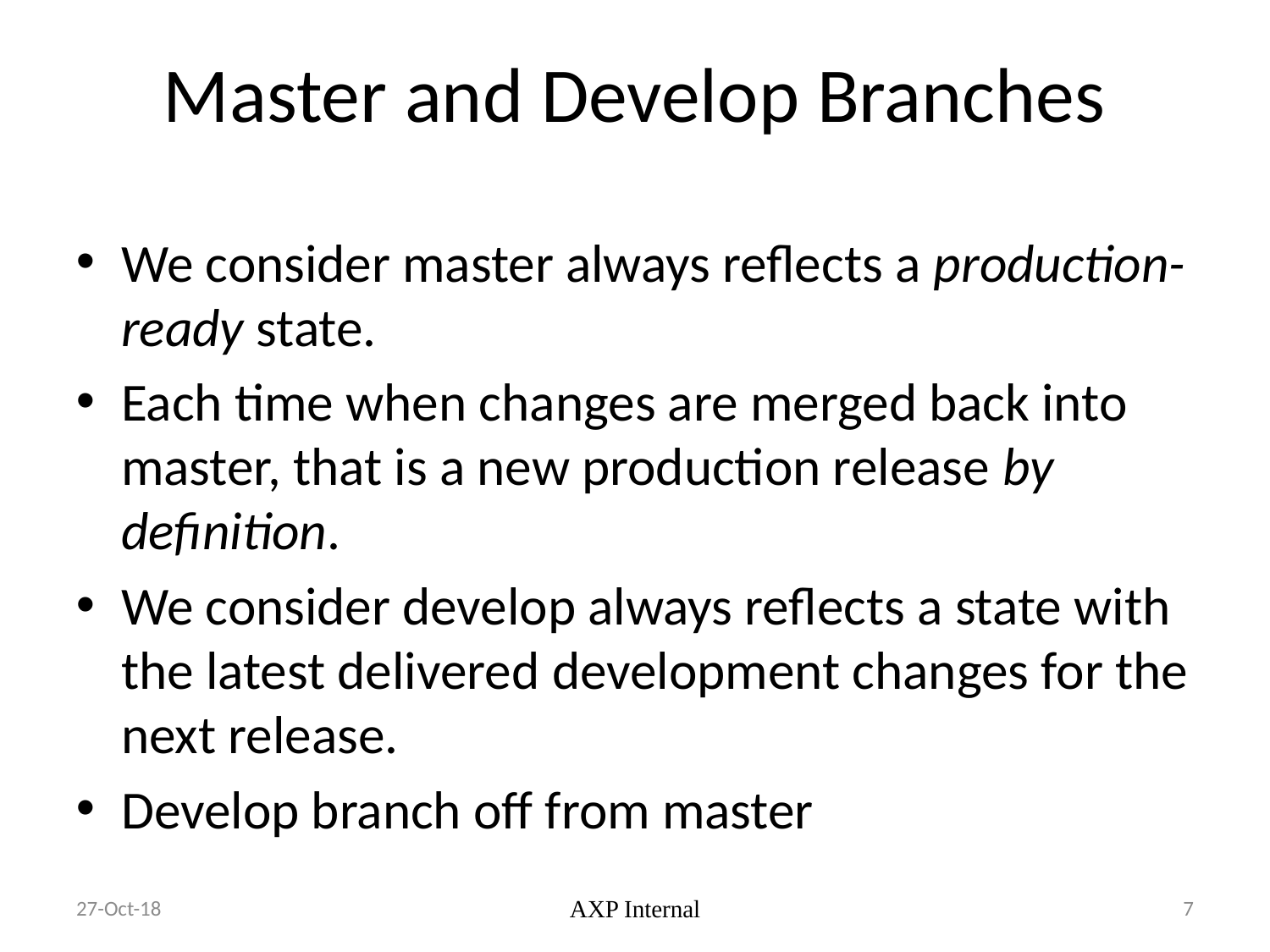

Master and Develop Branches
We consider master always reflects a production-ready state.
Each time when changes are merged back into master, that is a new production release by definition.
We consider develop always reflects a state with the latest delivered development changes for the next release.
Develop branch off from master

27-Oct-18
AXP Internal
7